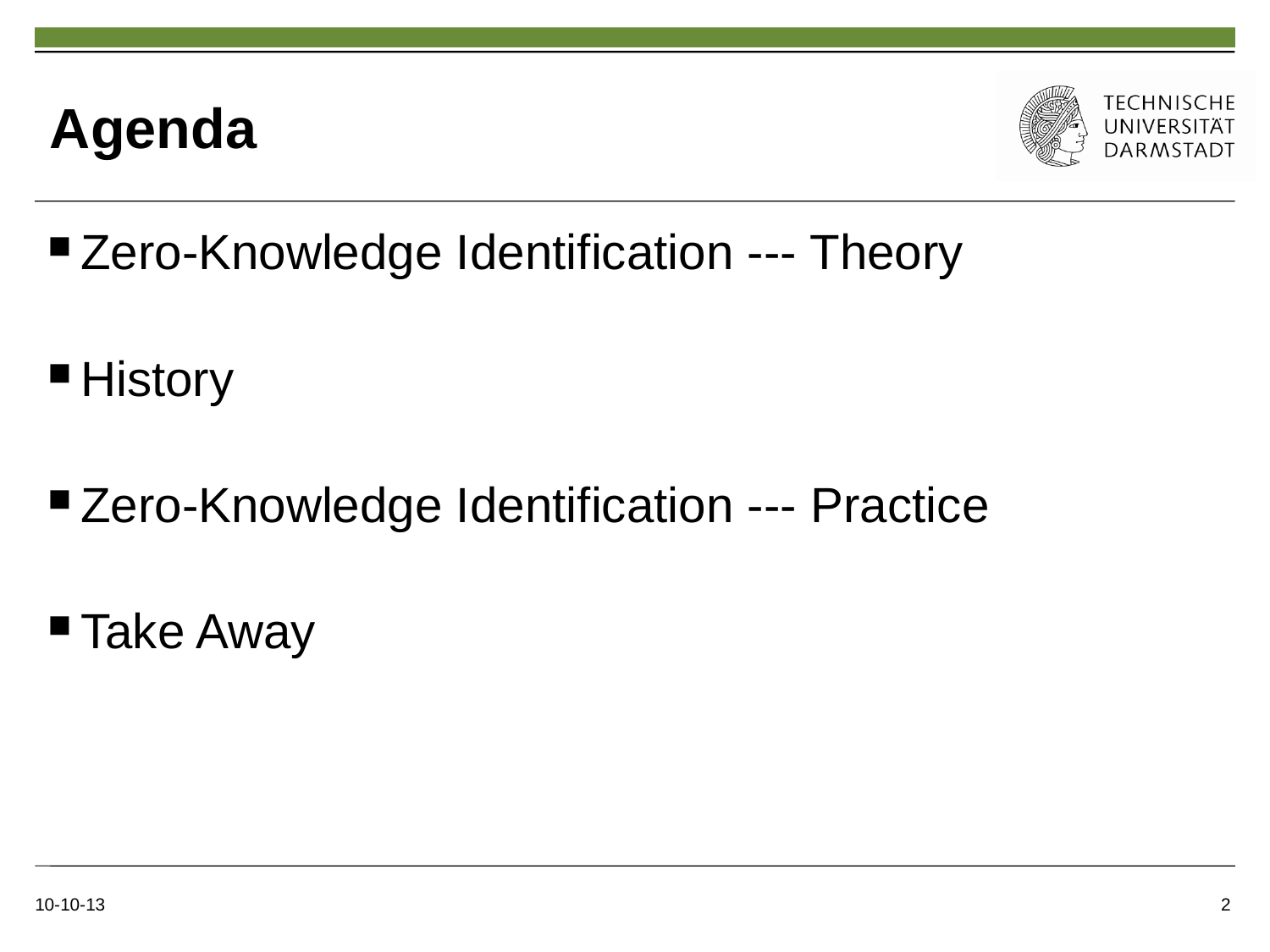

# Agenda
Zero-Knowledge Identification --- Theory

History

Zero-Knowledge Identification --- Practice

Take Away
10-10-13	2